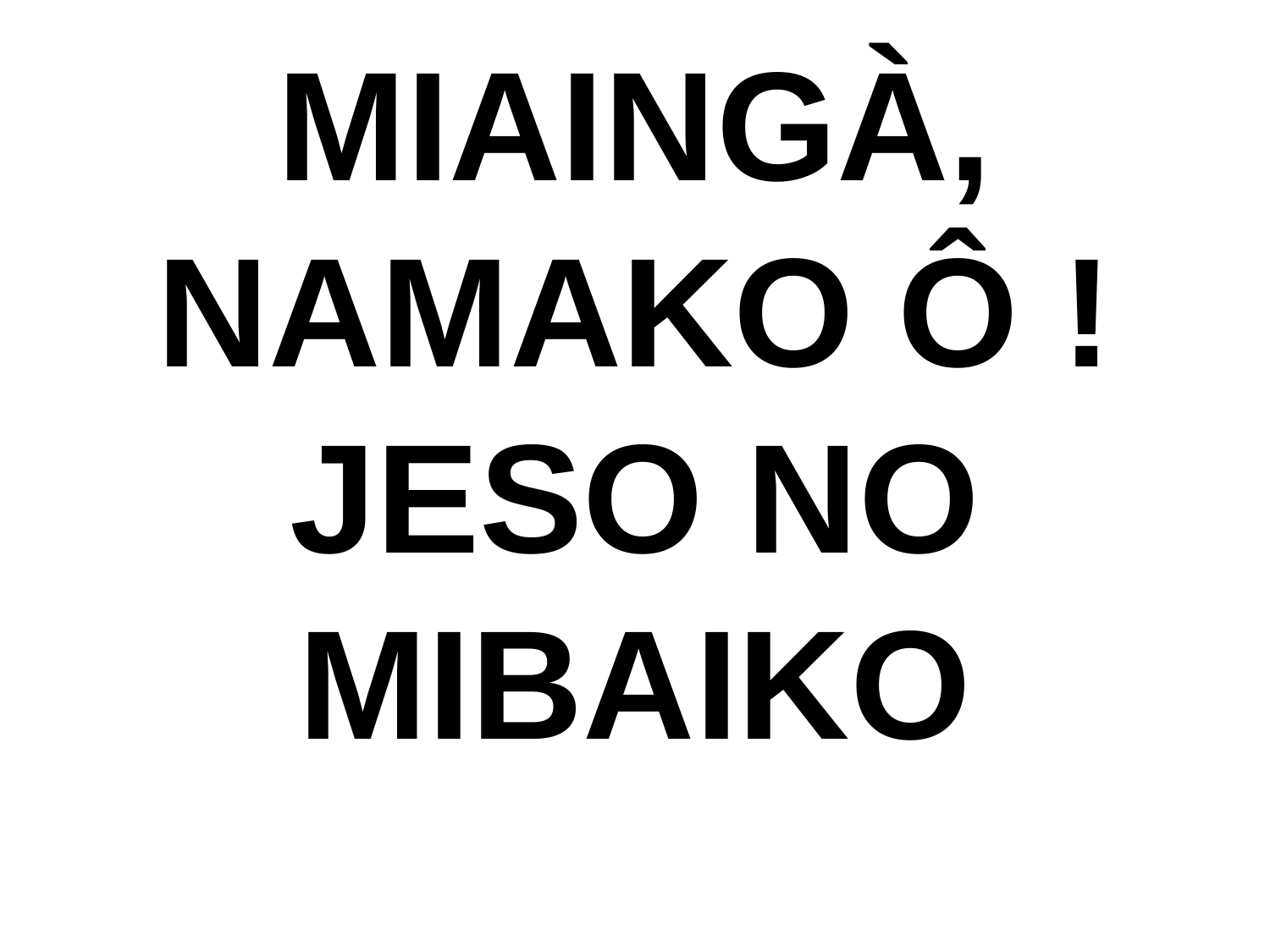

# MIAINGÀ, NAMAKO Ô ! JESO NO MIBAIKO